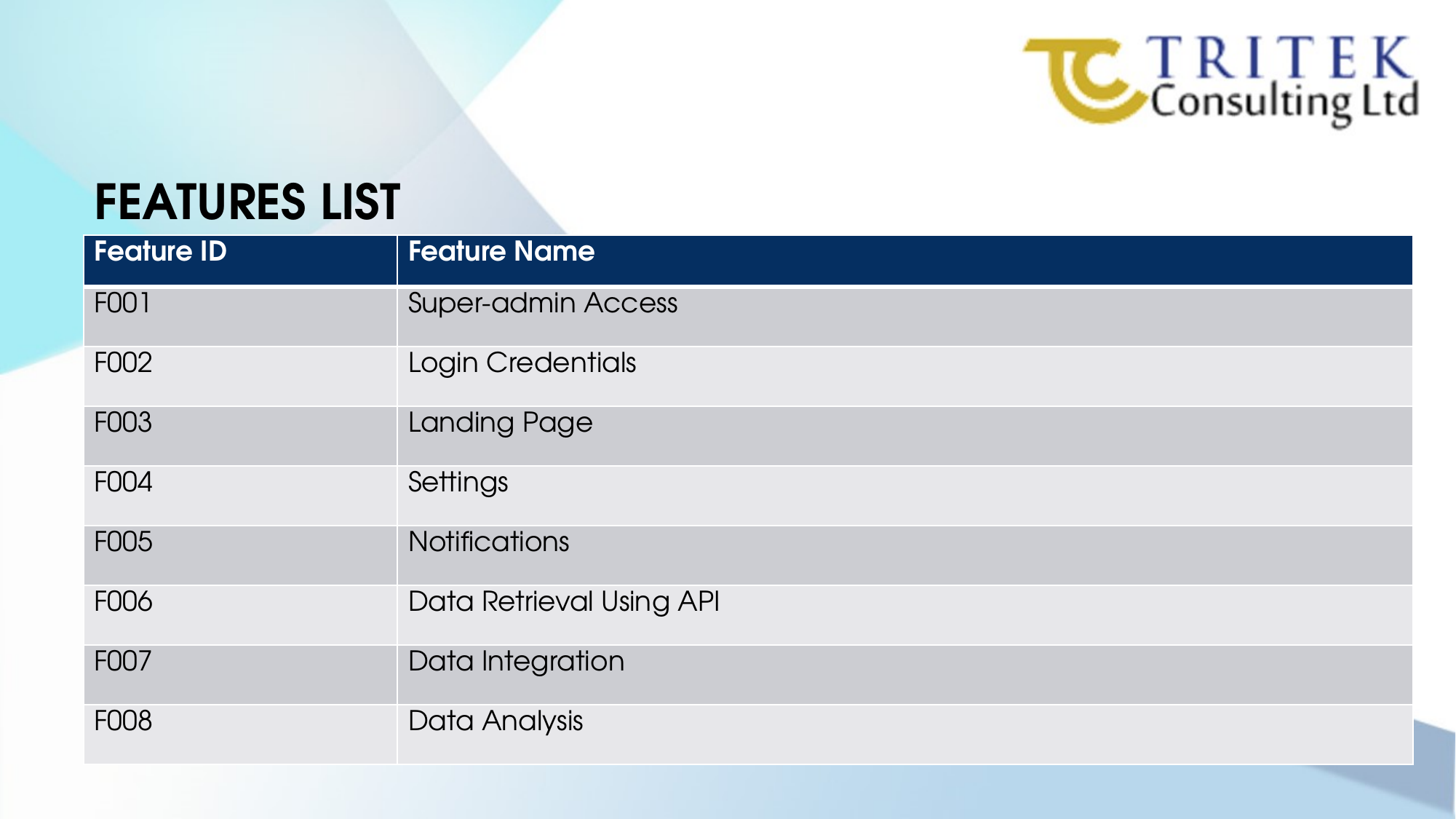

FEATURES LIST
| Feature ID | Feature Name |
| --- | --- |
| F001 | Super-admin Access |
| F002 | Login Credentials |
| F003 | Landing Page |
| F004 | Settings |
| F005 | Notifications |
| F006 | Data Retrieval Using API |
| F007 | Data Integration |
| F008 | Data Analysis |